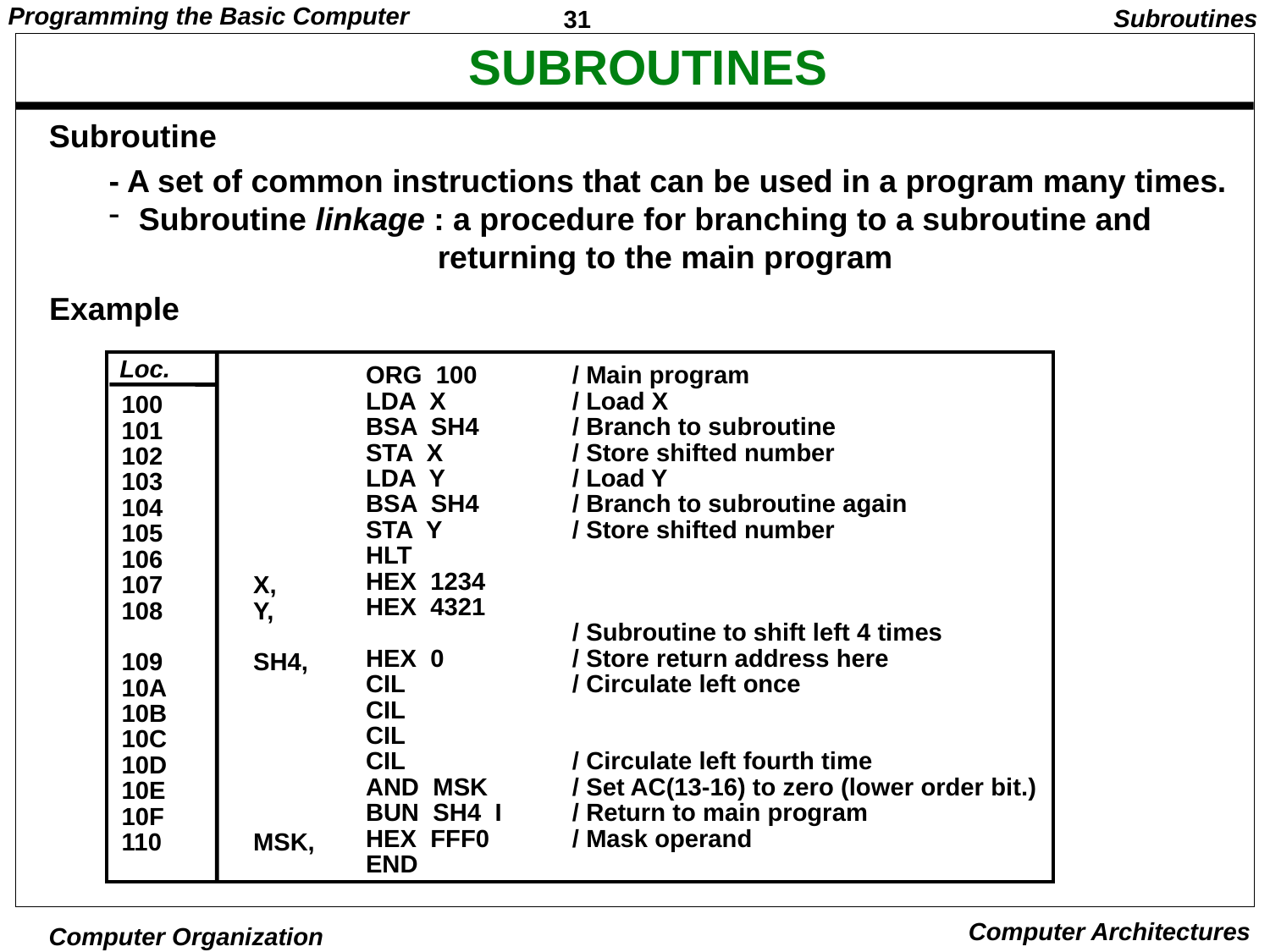

Subroutines
# SUBROUTINES
Subroutine
- A set of common instructions that can be used in a program many times.
Subroutine linkage : a procedure for branching to a subroutine and
                                     returning to the main program
Example
Loc.

100
101
102
103
104
105
106
107
108

109
10A
10B
10C
10D
10E
10F
110

X,
Y,

SH4,

MSK,
ORG  100
LDA  X
BSA  SH4
STA  X
LDA  Y
BSA  SH4
STA  Y
HLT
HEX  1234
HEX  4321

HEX  0
CIL
CIL
CIL
CIL
AND  MSK
BUN  SH4  I
HEX  FFF0
END
/ Main program
/ Load X
/ Branch to subroutine
/ Store shifted number
/ Load Y
/ Branch to subroutine again
/ Store shifted number

/ Subroutine to shift left 4 times
/ Store return address here
/ Circulate left once

/ Circulate left fourth time
/ Set AC(13-16) to zero (lower order bit.)
/ Return to main program
/ Mask operand